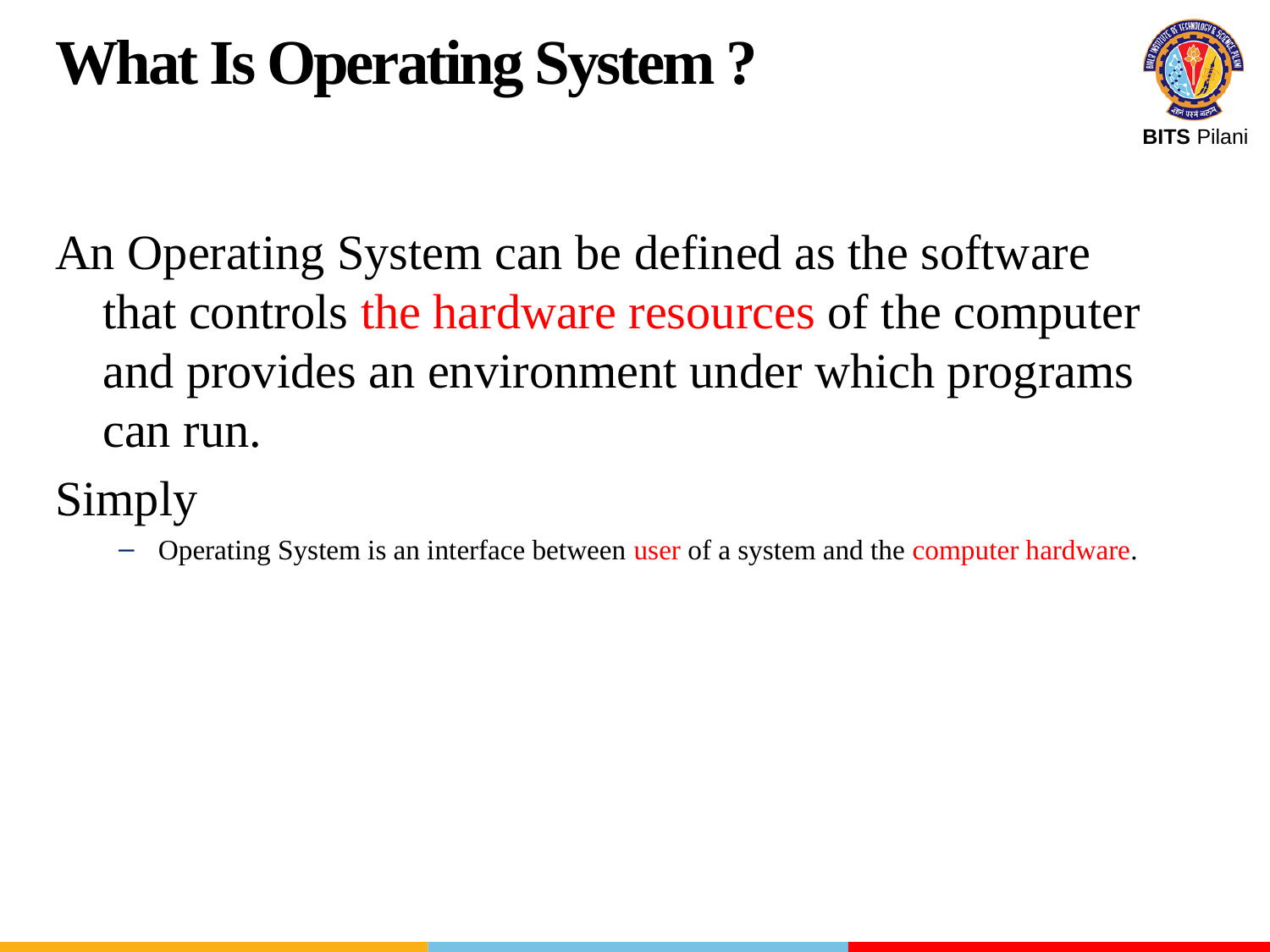

What Is Operating System ?
An Operating System can be defined as the software that controls the hardware resources of the computer and provides an environment under which programs can run.
Simply
Operating System is an interface between user of a system and the computer hardware.